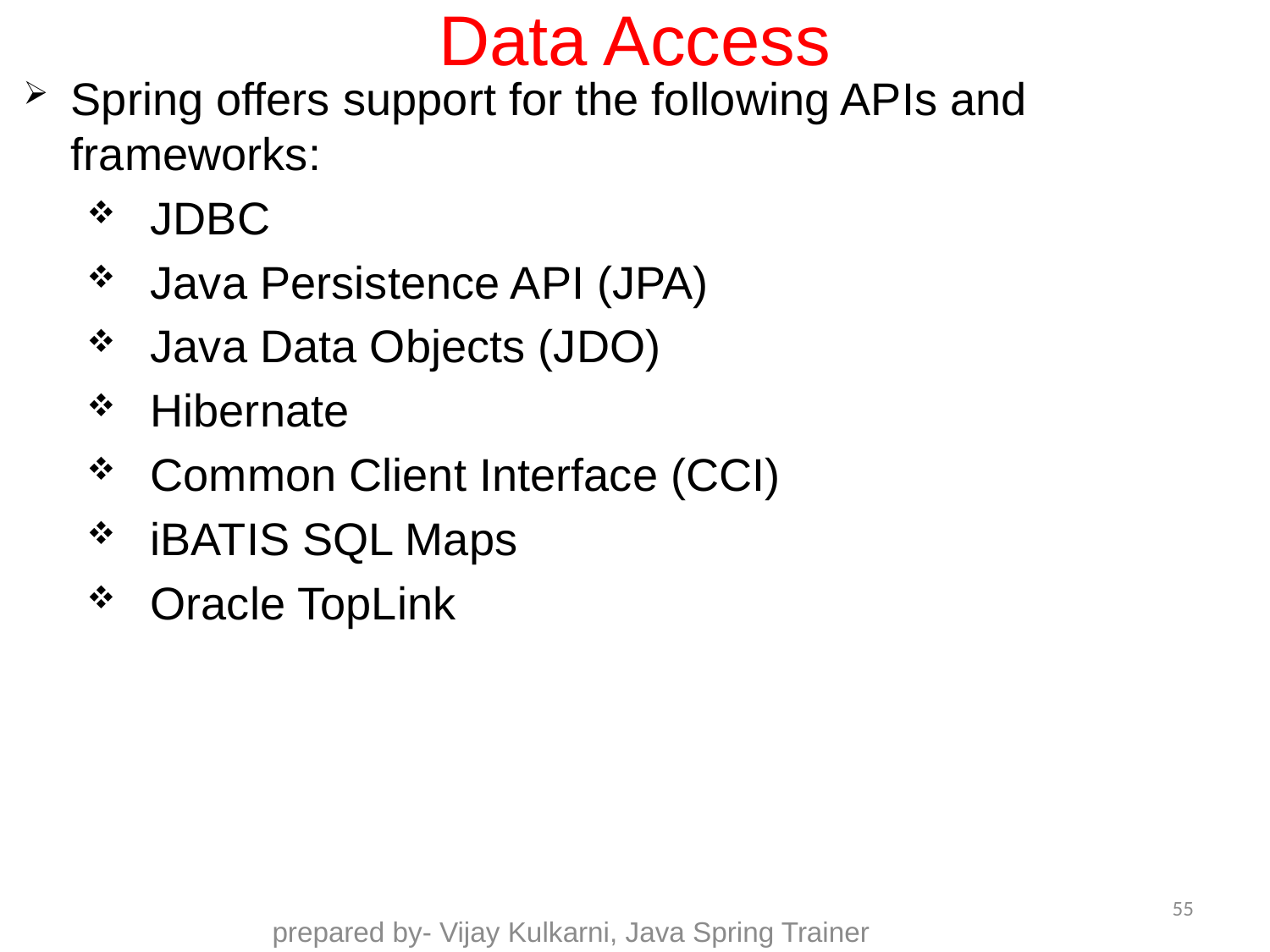

# Data Access
Spring offers support for the following APIs and frameworks:
JDBC
Java Persistence API (JPA)
Java Data Objects (JDO)
Hibernate
Common Client Interface (CCI)
iBATIS SQL Maps
Oracle TopLink
55
prepared by- Vijay Kulkarni, Java Spring Trainer